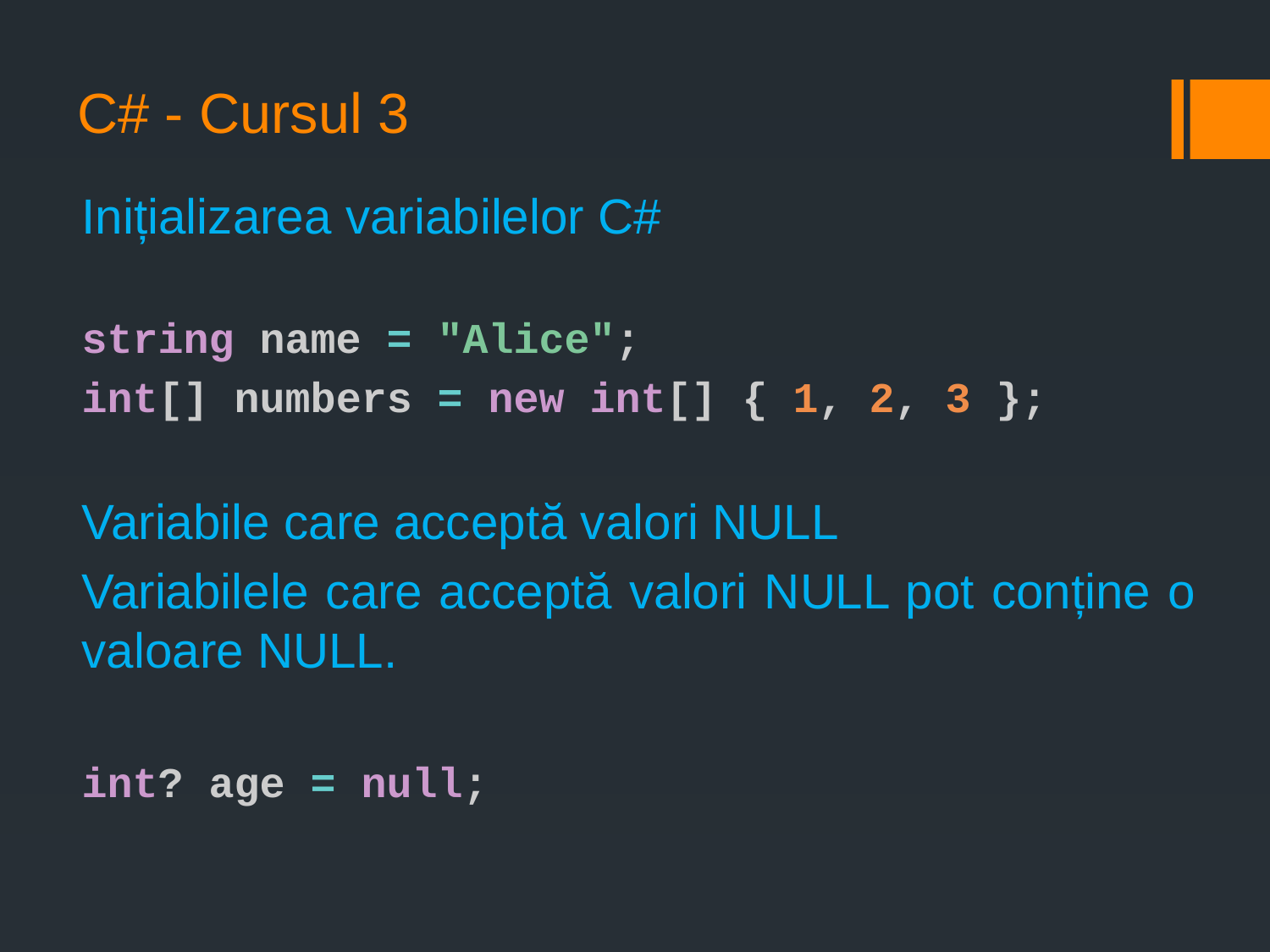

# C# - Cursul 3
Inițializarea variabilelor C#

string name = "Alice";
int[] numbers = new int[] { 1, 2, 3 };

Variabile care acceptă valori NULL
Variabilele care acceptă valori NULL pot conține o valoare NULL.

int? age = null;